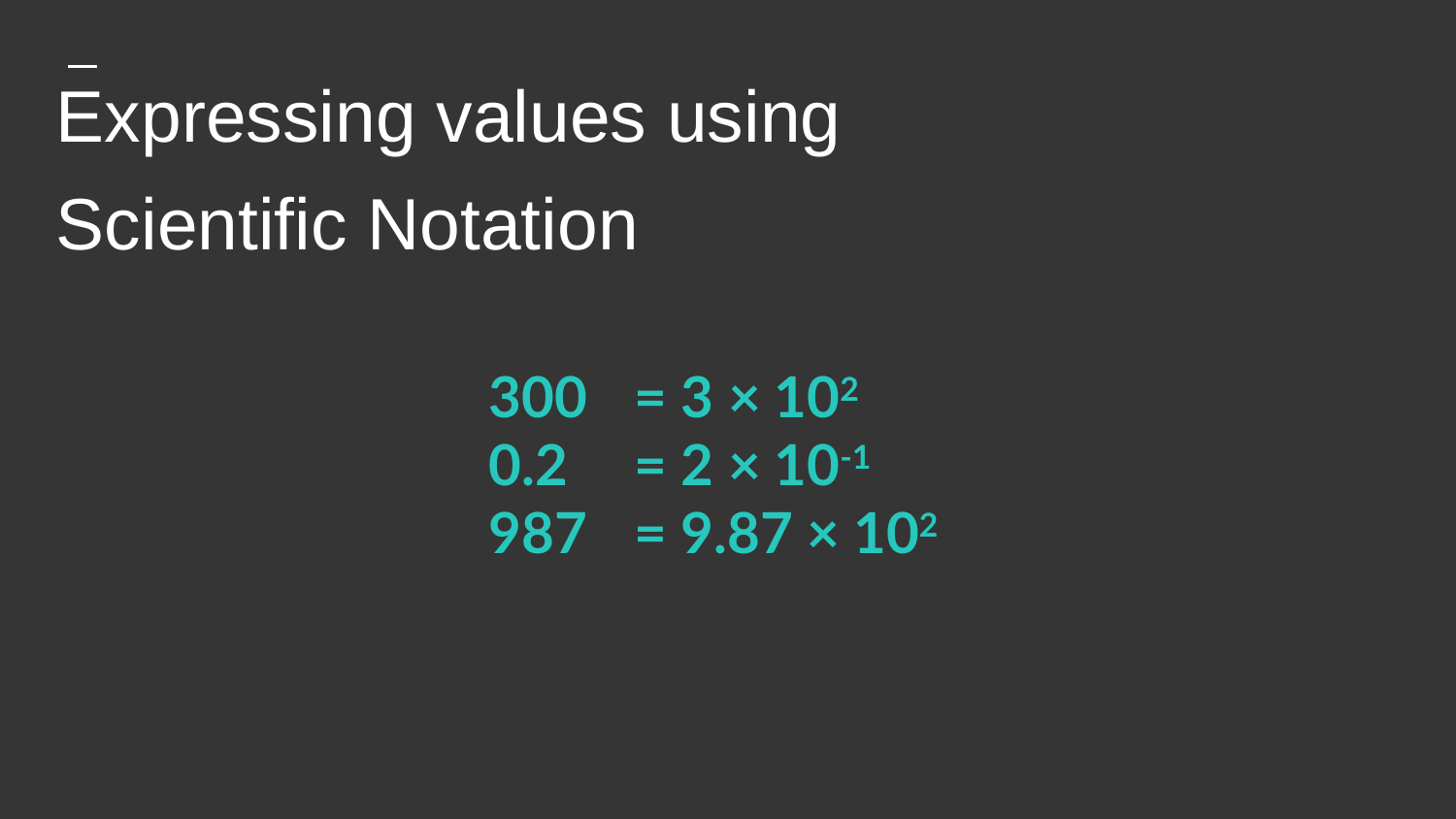

Expressing values using
Scientific Notation

300	= 3 × 102
0.2 	= 2 × 10-1
987	= 9.87 × 102